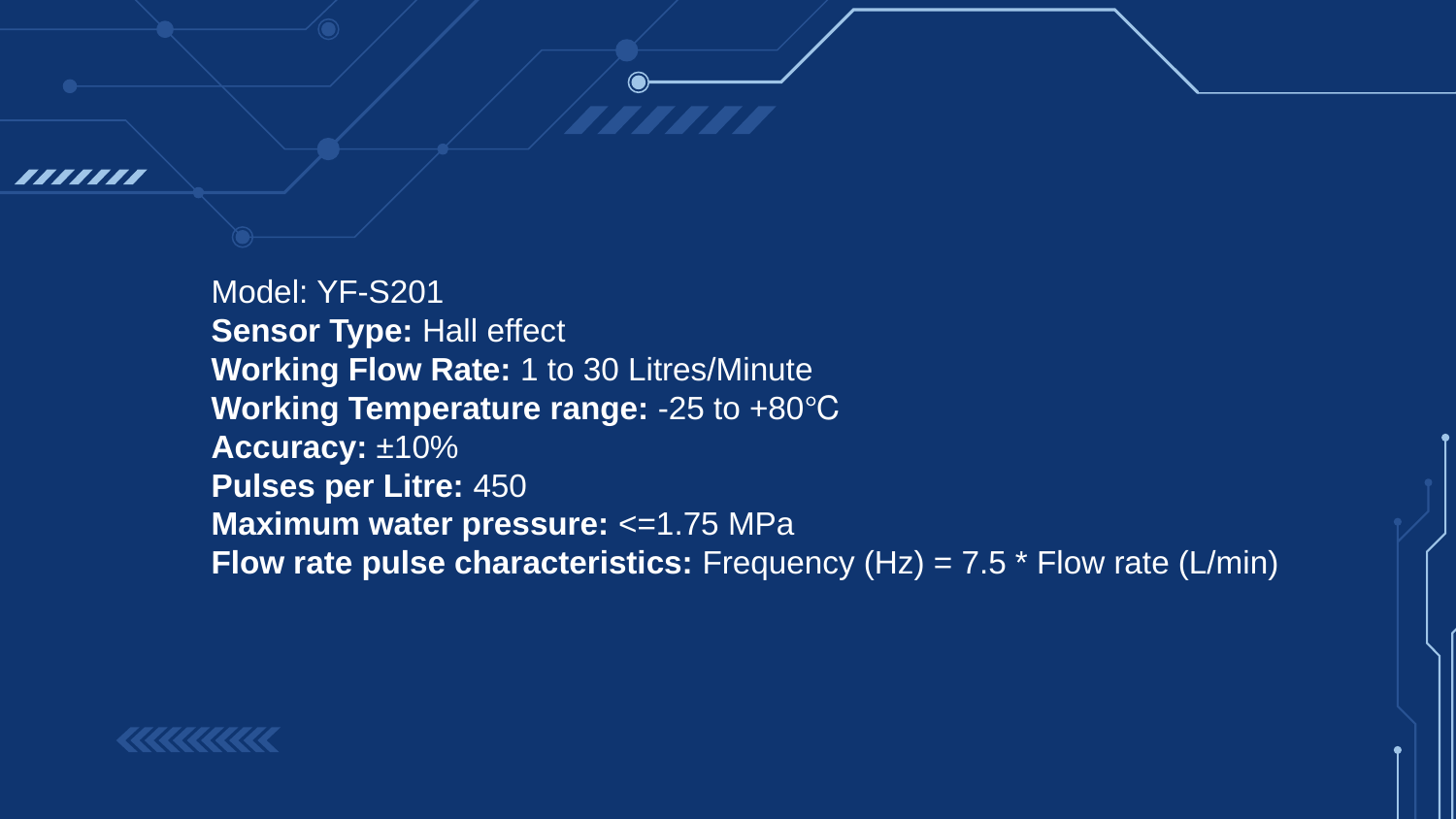

Model: YF-S201
Sensor Type: Hall effect
Working Flow Rate: 1 to 30 Litres/Minute
Working Temperature range: -25 to +80℃
Accuracy: ±10%
Pulses per Litre: 450
Maximum water pressure: <=1.75 MPa
Flow rate pulse characteristics: Frequency (Hz) = 7.5 * Flow rate (L/min)